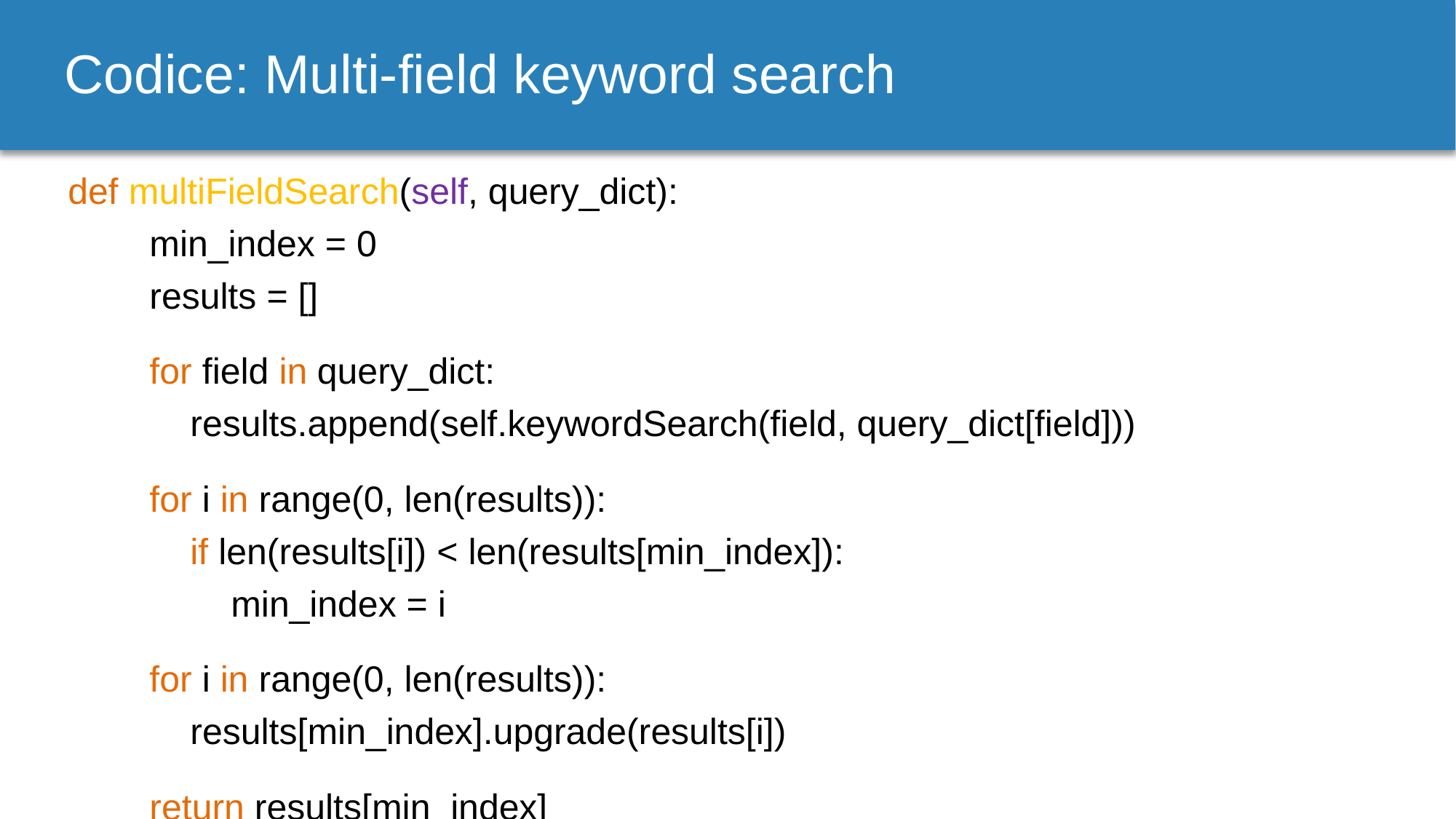

# Codice: Multi-field keyword search
def multiFieldSearch(self, query_dict):
        min_index = 0
        results = []

        for field in query_dict:
            results.append(self.keywordSearch(field, query_dict[field]))

        for i in range(0, len(results)):
            if len(results[i]) < len(results[min_index]):
                min_index = i

        for i in range(0, len(results)):
            results[min_index].upgrade(results[i])

        return results[min_index]